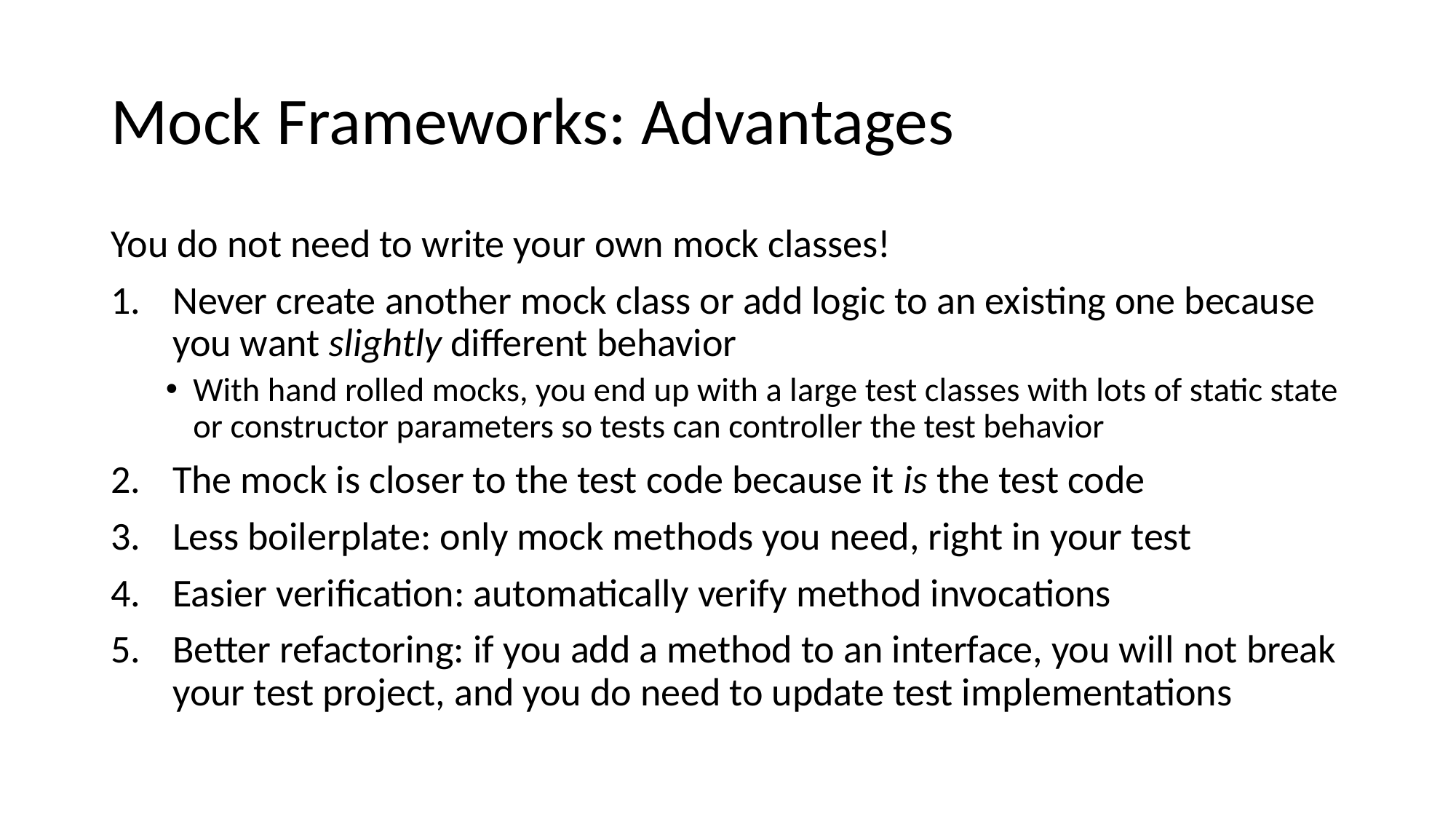

# Mock Frameworks: Advantages
You do not need to write your own mock classes!
Never create another mock class or add logic to an existing one because you want slightly different behavior
With hand rolled mocks, you end up with a large test classes with lots of static state or constructor parameters so tests can controller the test behavior
The mock is closer to the test code because it is the test code
Less boilerplate: only mock methods you need, right in your test
Easier verification: automatically verify method invocations
Better refactoring: if you add a method to an interface, you will not break your test project, and you do need to update test implementations